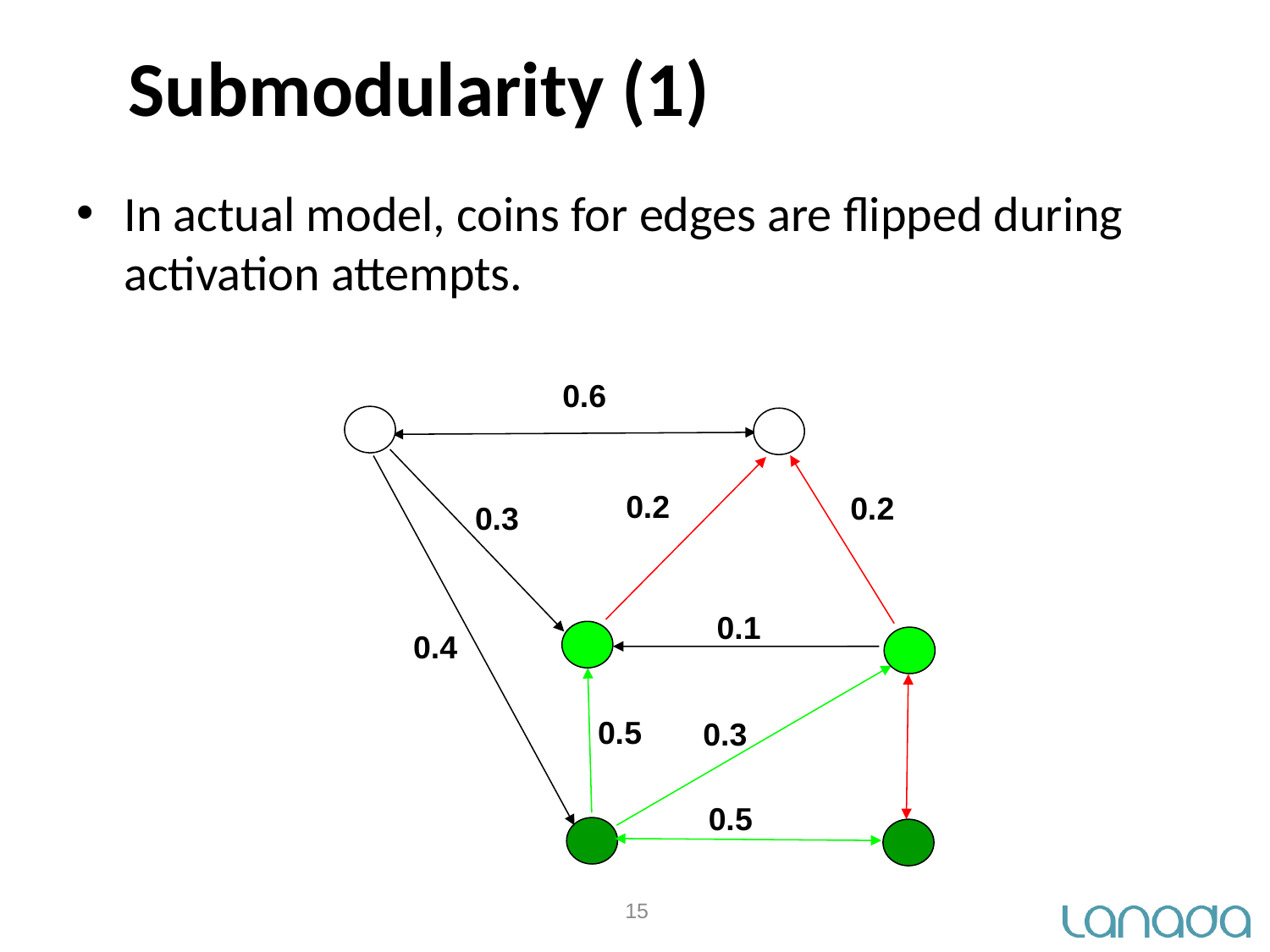

# Submodularity (1)
In actual model, coins for edges are flipped during activation attempts.

0.6

0.2
0.2
0.3
0.1
0.4

0.5
0.3
0.5